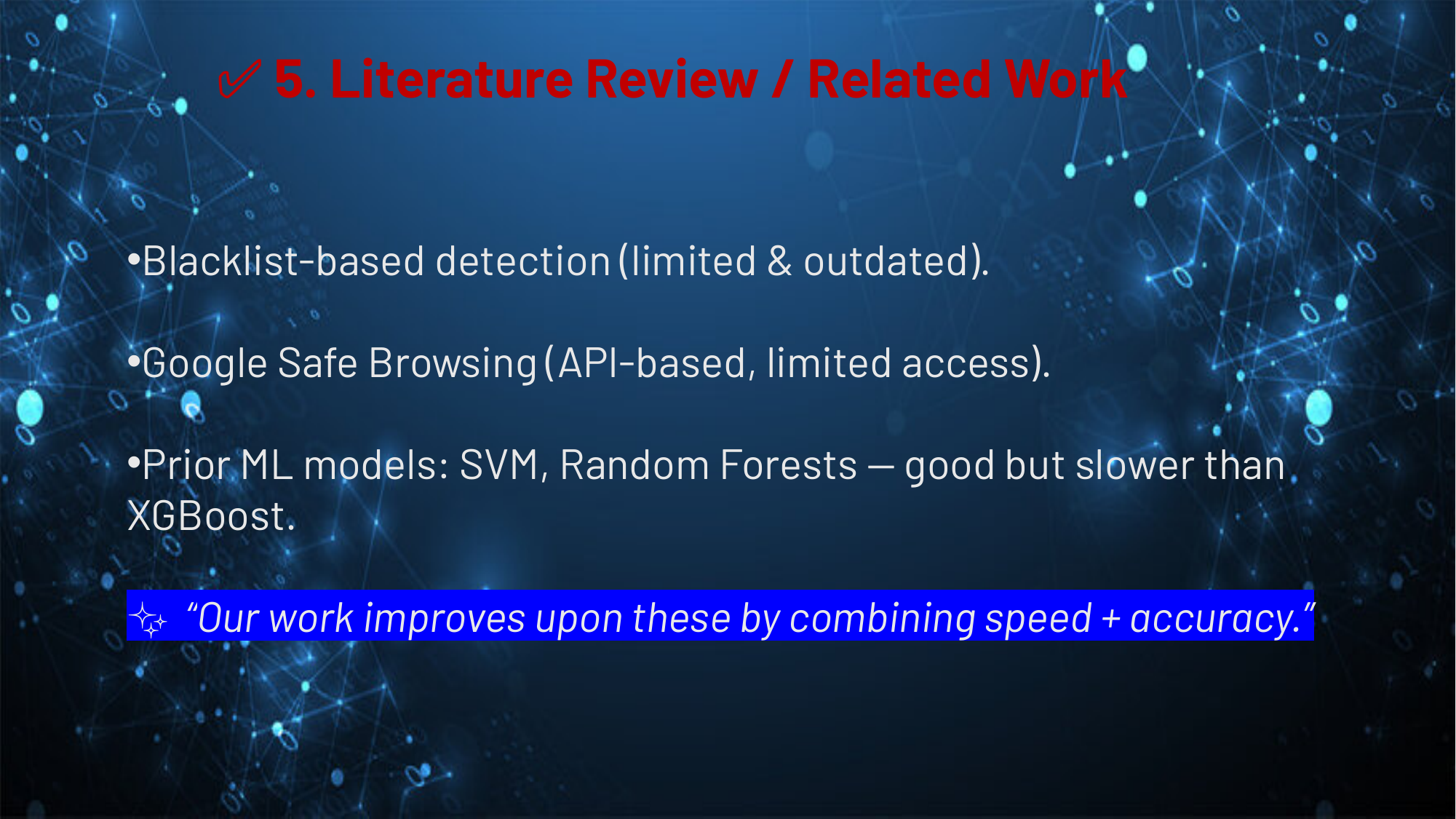

✅ 5. Literature Review / Related Work

Blacklist-based detection (limited & outdated).

Google Safe Browsing (API-based, limited access).

Prior ML models: SVM, Random Forests — good but slower than XGBoost.

✨  “Our work improves upon these by combining speed + accuracy.”